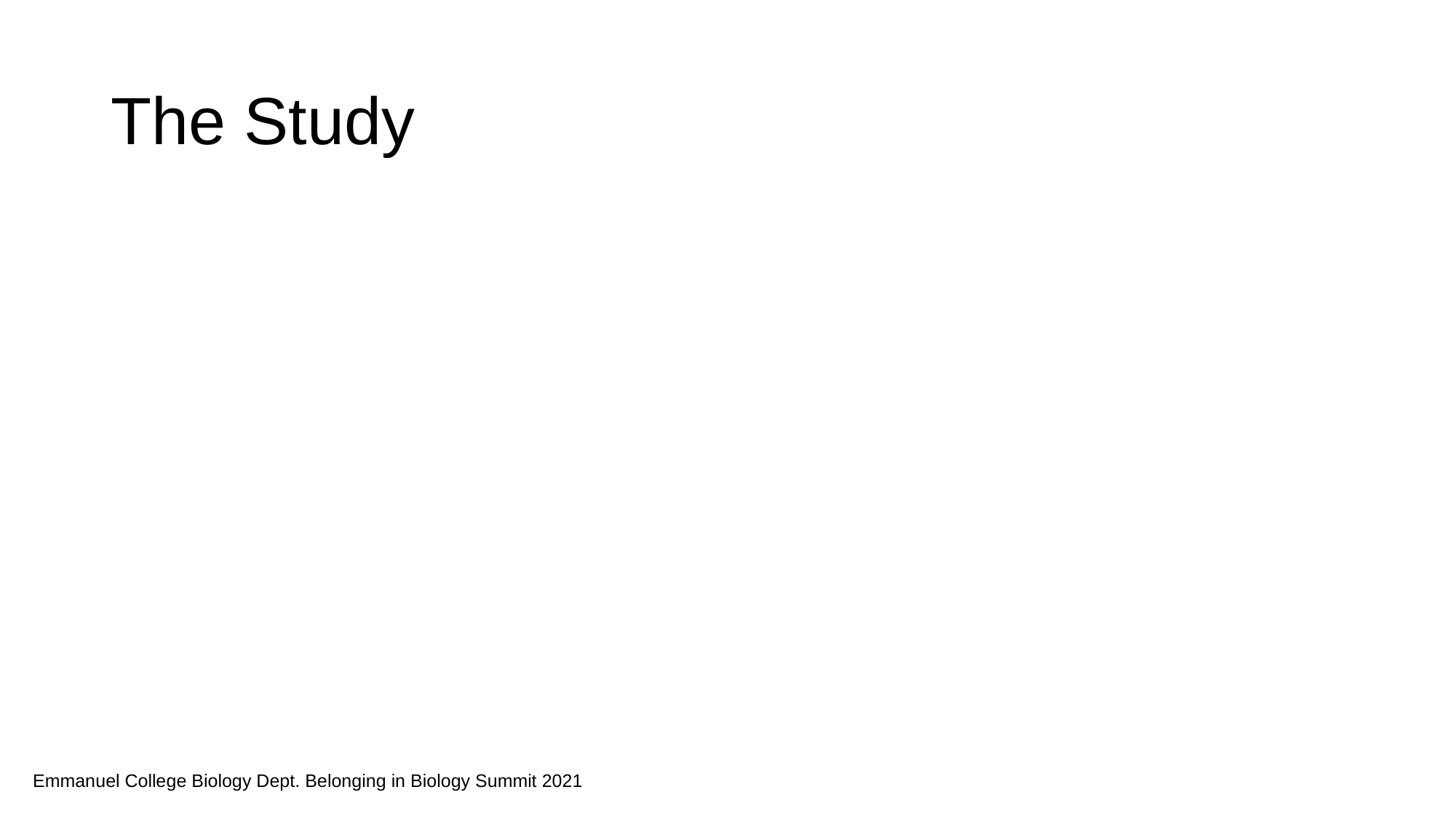

# The Study
Emmanuel College Biology Dept. Belonging in Biology Summit 2021